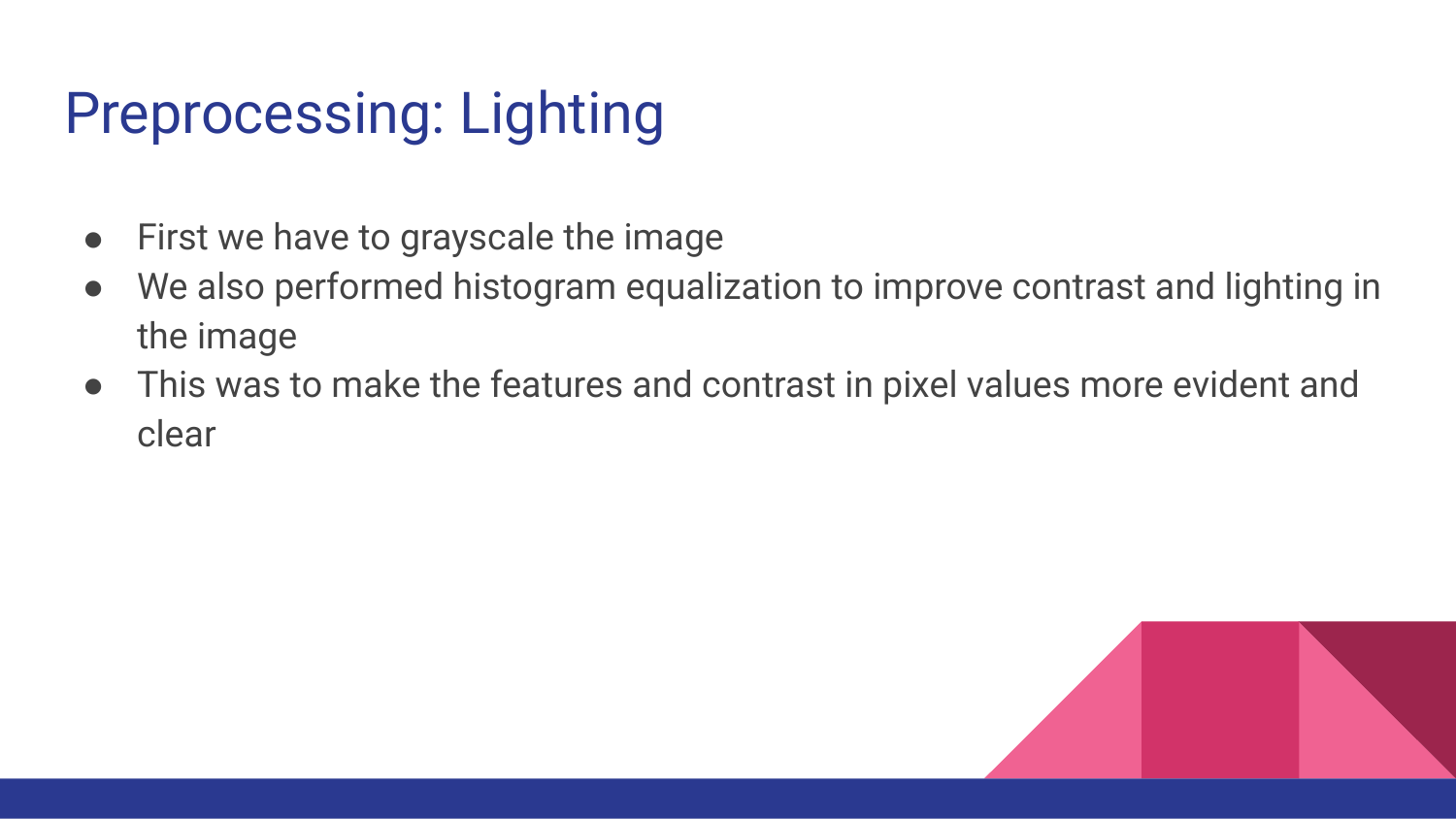

# Preprocessing: Lighting
First we have to grayscale the image
We also performed histogram equalization to improve contrast and lighting in the image
This was to make the features and contrast in pixel values more evident and clear